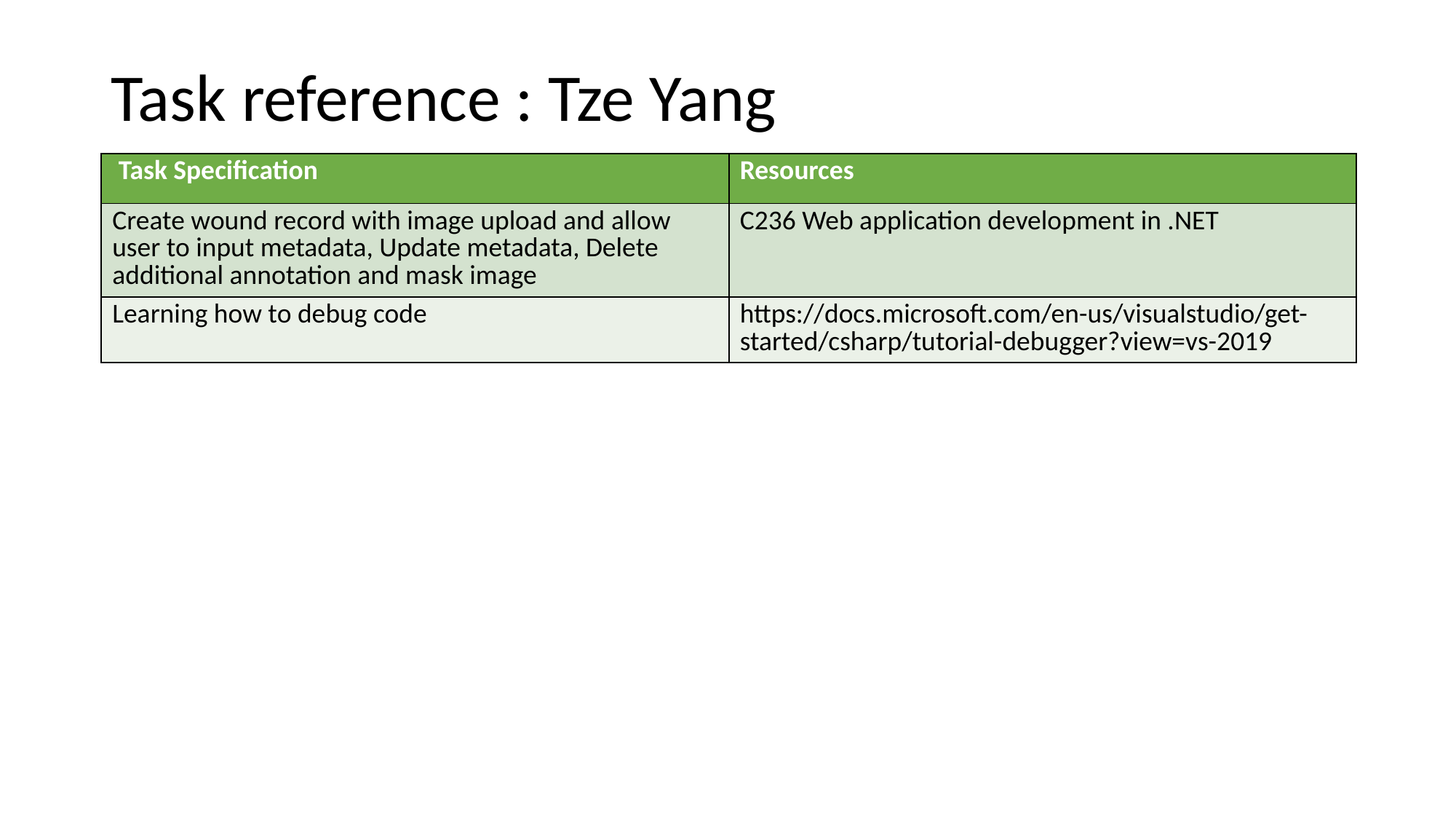

# Task reference : Tze Yang
| ​ Task Specification | ​Resources |
| --- | --- |
| ​Create wound record with image upload and allow user to input metadata, Update metadata, Delete additional annotation and mask image | ​C236 Web application development in .NET |
| ​Learning how to debug code | ​https://docs.microsoft.com/en-us/visualstudio/get-started/csharp/tutorial-debugger?view=vs-2019 |